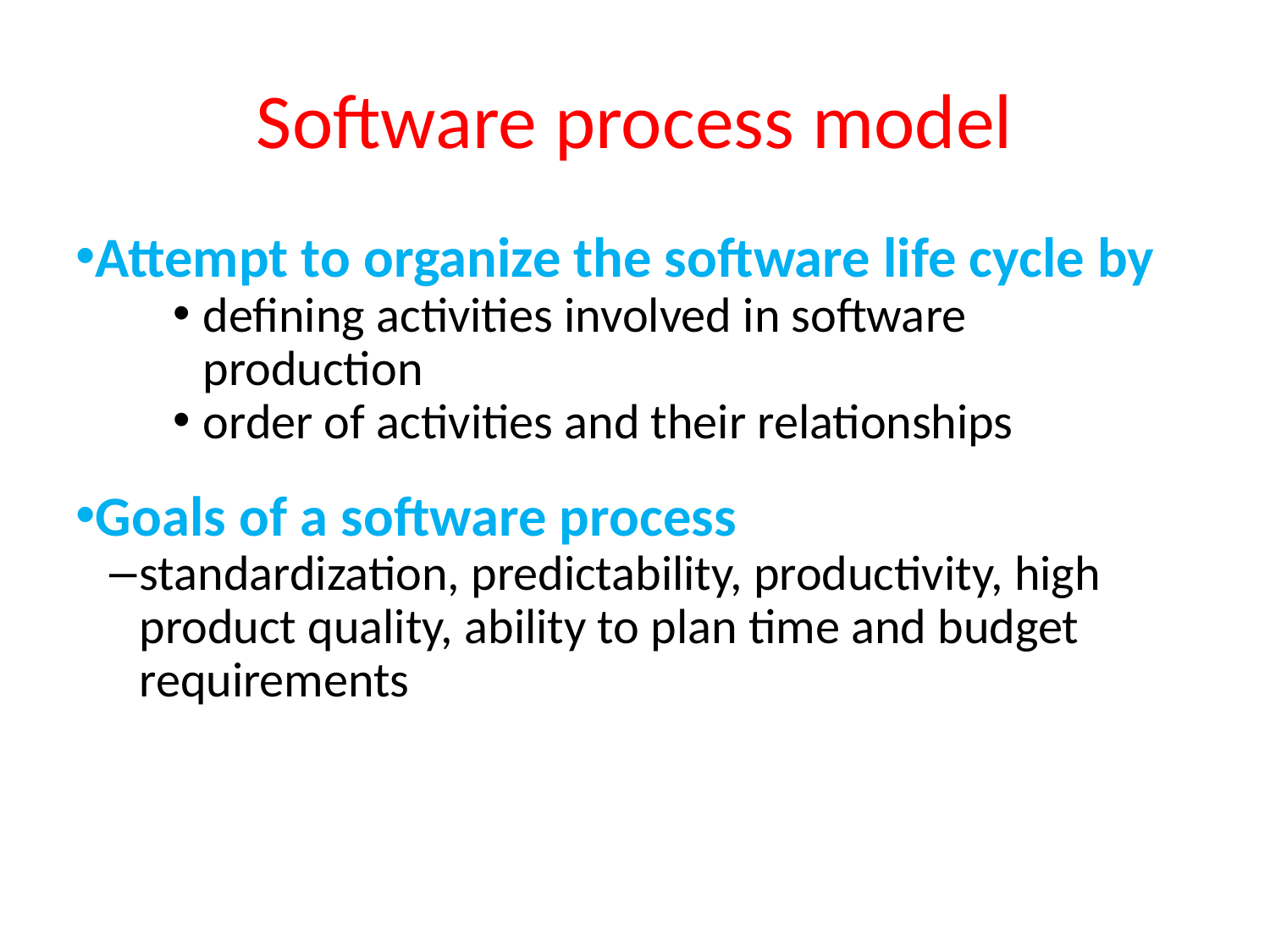

Software process model
Attempt to organize the software life cycle by
defining activities involved in software production
order of activities and their relationships

Goals of a software process
standardization, predictability, productivity, high product quality, ability to plan time and budget requirements